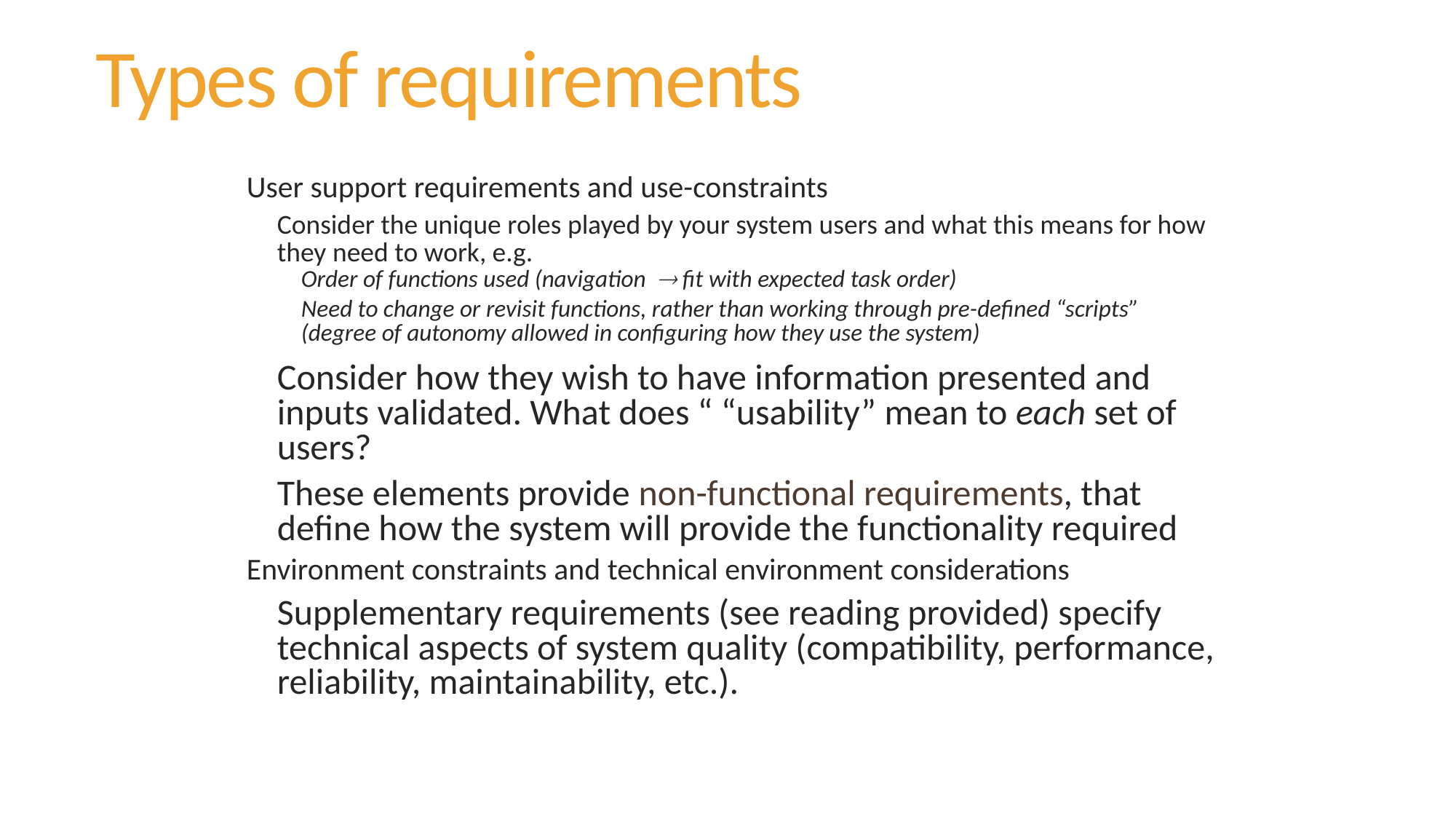

# Types of requirements
User support requirements and use-constraints
Consider the unique roles played by your system users and what this means for how they need to work, e.g.
Order of functions used (navigation  → fit with expected task order)
Need to change or revisit functions, rather than working through pre-defined “scripts” (degree of autonomy allowed in configuring how they use the system)
Consider how they wish to have information presented and inputs validated. What does “ “usability” mean to each set of users?
These elements provide non-functional requirements, that define how the system will provide the functionality required
Environment constraints and technical environment considerations
Supplementary requirements (see reading provided) specify technical aspects of system quality (compatibility, performance, reliability, maintainability, etc.).